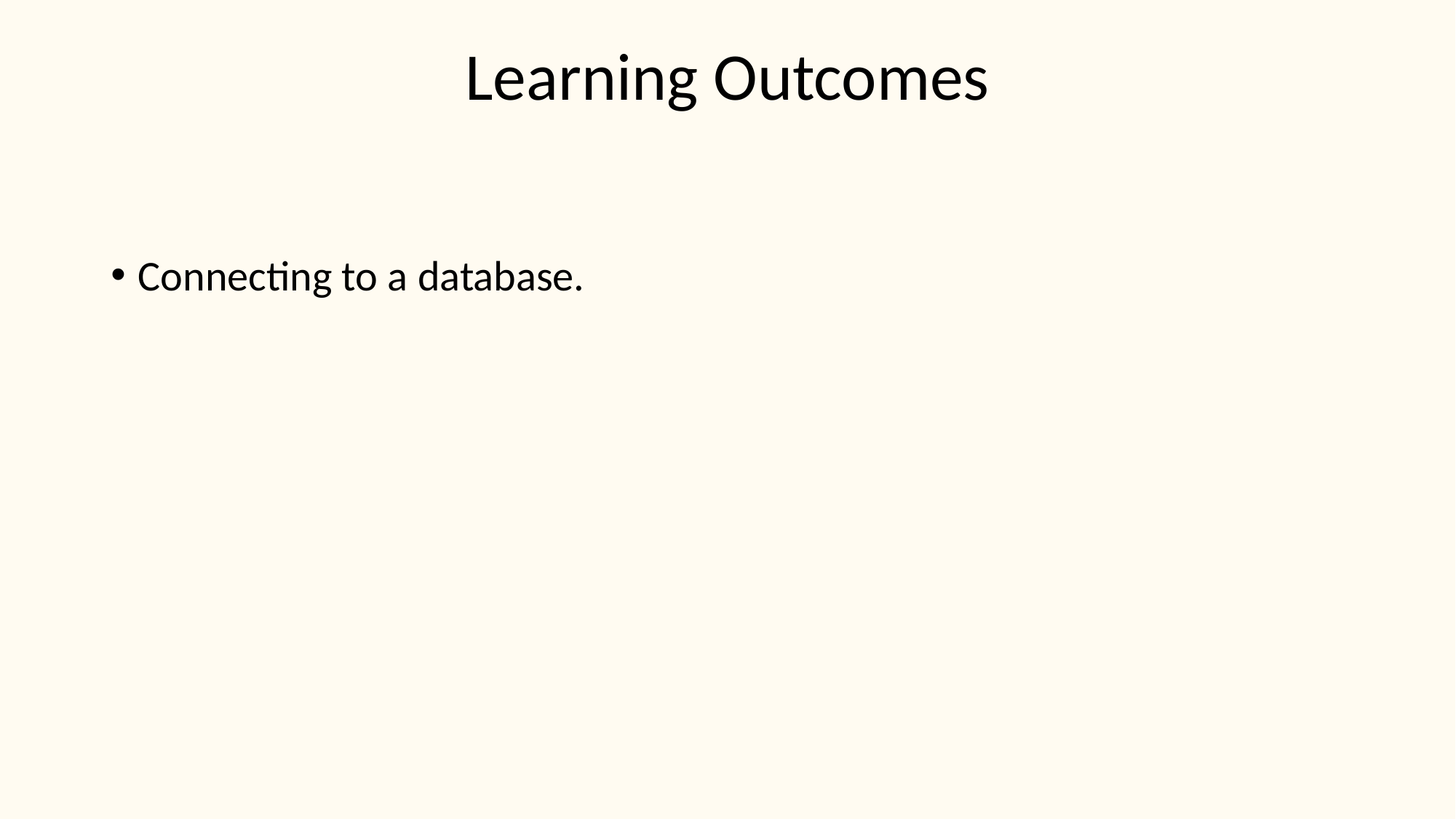

# Learning Outcomes
Connecting to a database.